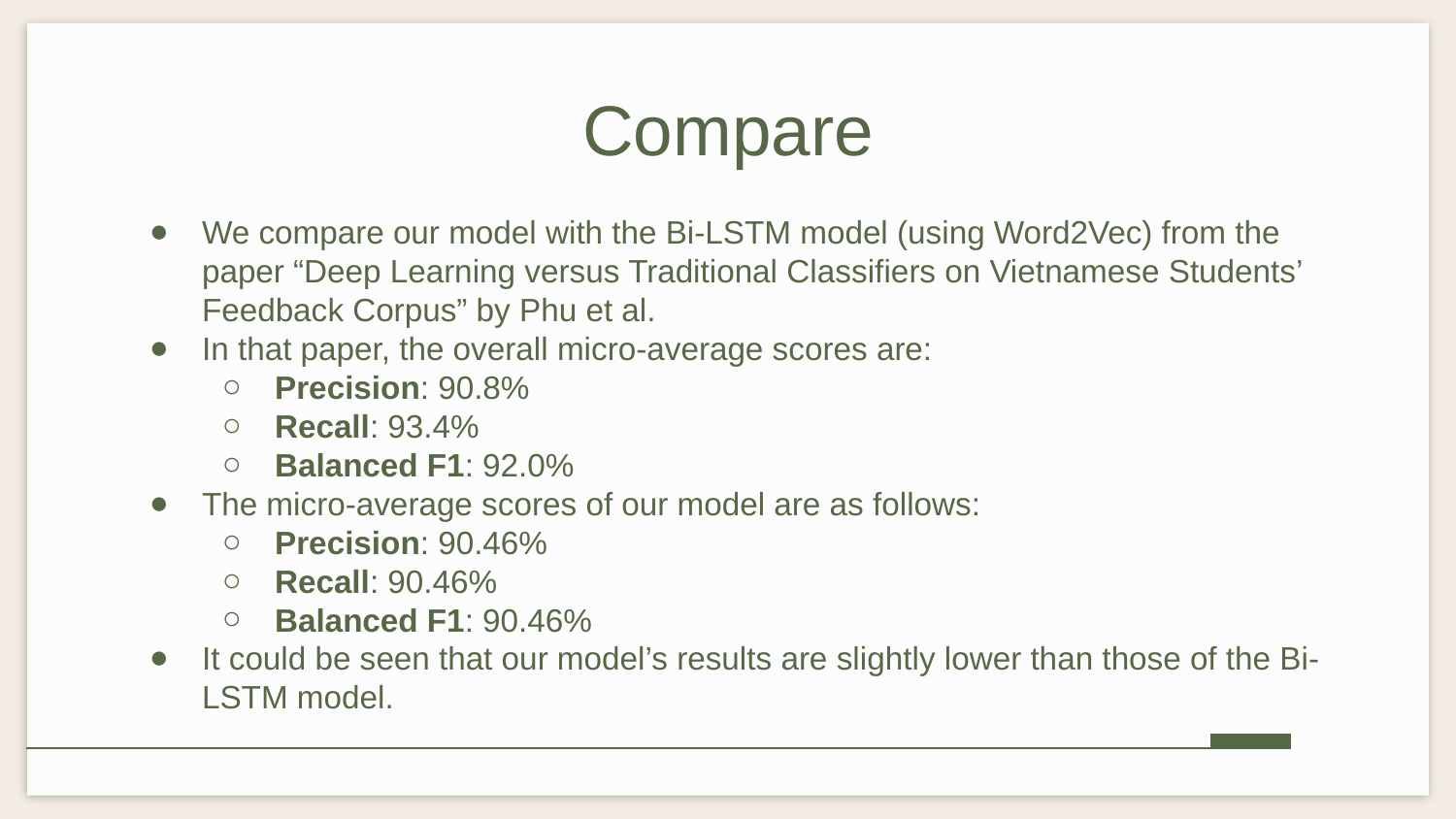

# Compare
We compare our model with the Bi-LSTM model (using Word2Vec) from the paper “Deep Learning versus Traditional Classifiers on Vietnamese Students’ Feedback Corpus” by Phu et al.
In that paper, the overall micro-average scores are:
Precision: 90.8%
Recall: 93.4%
Balanced F1: 92.0%
The micro-average scores of our model are as follows:
Precision: 90.46%
Recall: 90.46%
Balanced F1: 90.46%
It could be seen that our model’s results are slightly lower than those of the Bi-LSTM model.